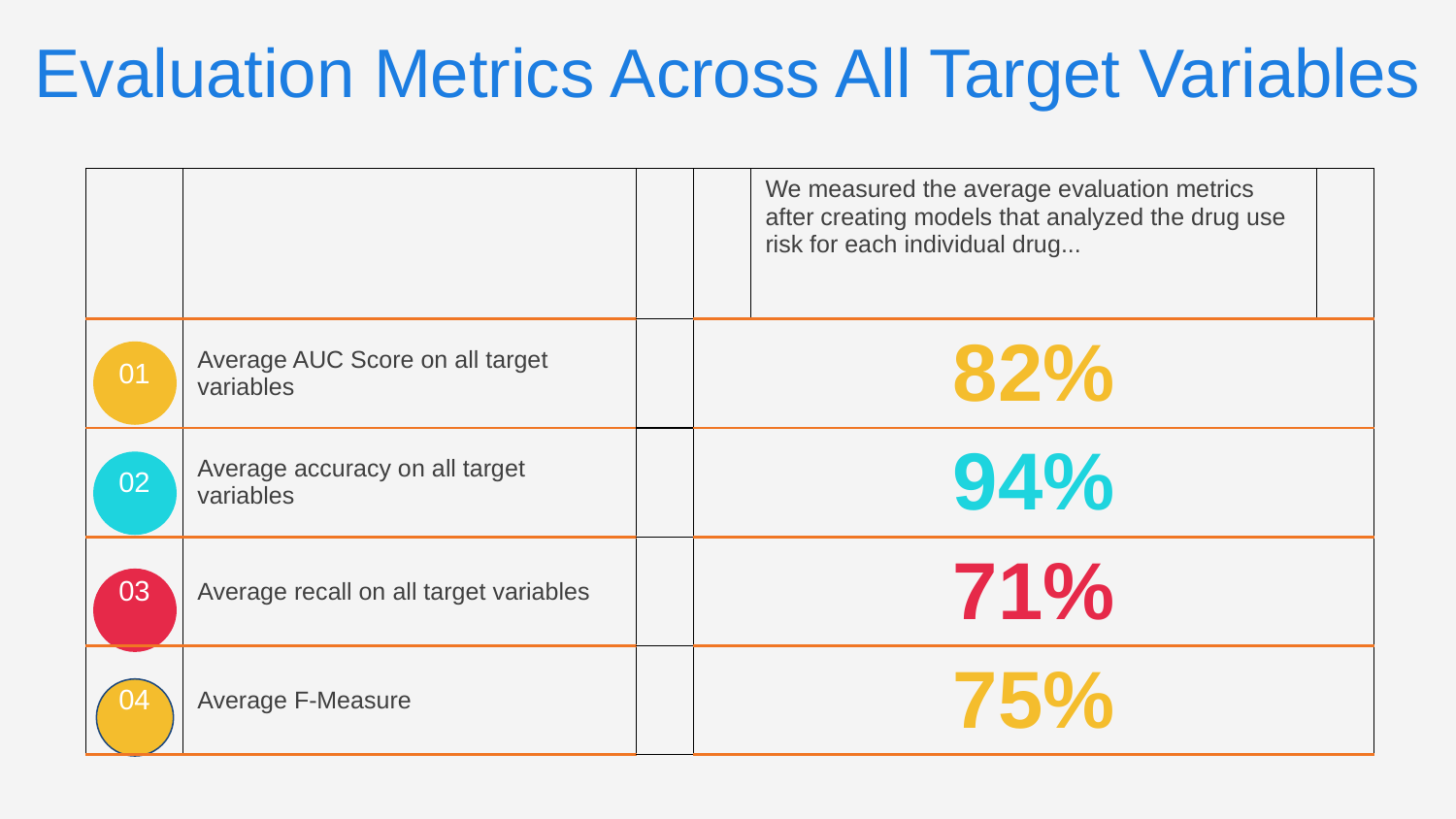

# Evaluation Metrics Across All Target Variables
|  |  |  |  | We measured the average evaluation metrics after creating models that analyzed the drug use risk for each individual drug... |  |
| --- | --- | --- | --- | --- | --- |
| 01 | Average AUC Score on all target variables |  | 82% |  |  |
| 02 | Average accuracy on all target variables |  | 94% |  |  |
| 03 | Average recall on all target variables |  | 71% |  |  |
| 04 | Average F-Measure |  | 75% |  |  |